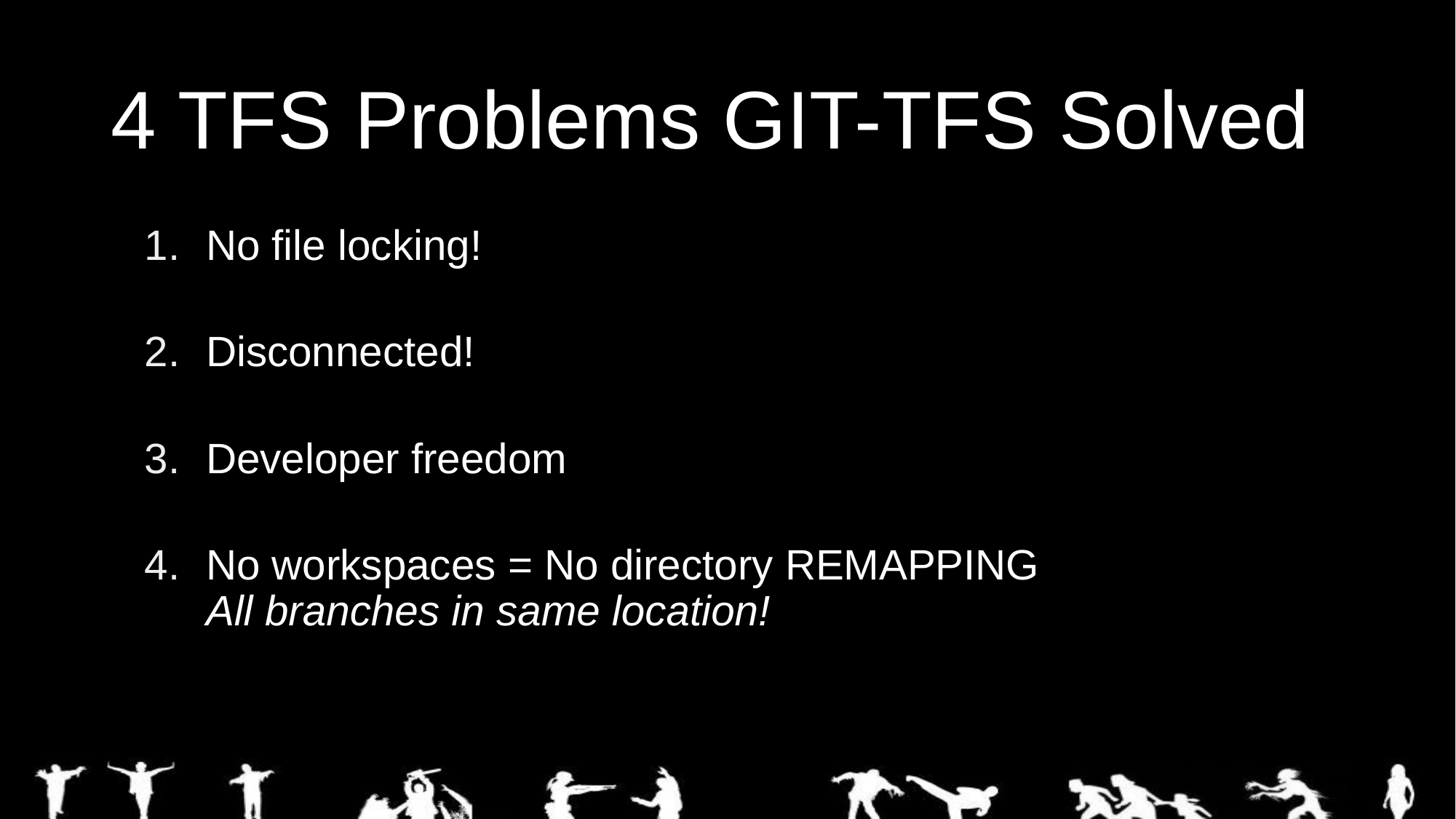

# 4 TFS Problems GIT-TFS Solved
No file locking!
Disconnected!
Developer freedom
No workspaces = No directory REMAPPING
All branches in same location!